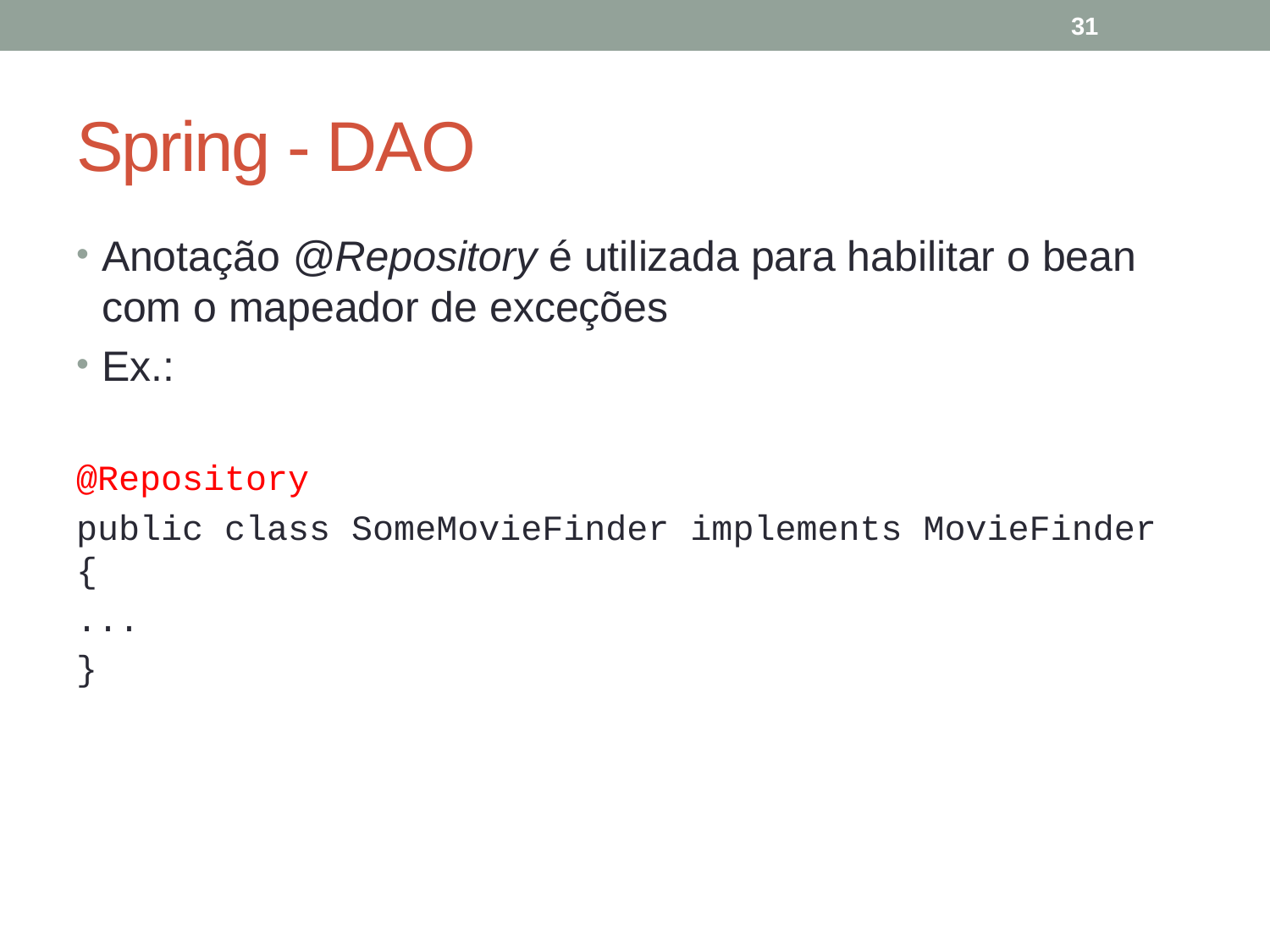

31
# Spring - DAO
Anotação @Repository é utilizada para habilitar o bean com o mapeador de exceções
Ex.:

@Repository
public class SomeMovieFinder implements MovieFinder {
...
}